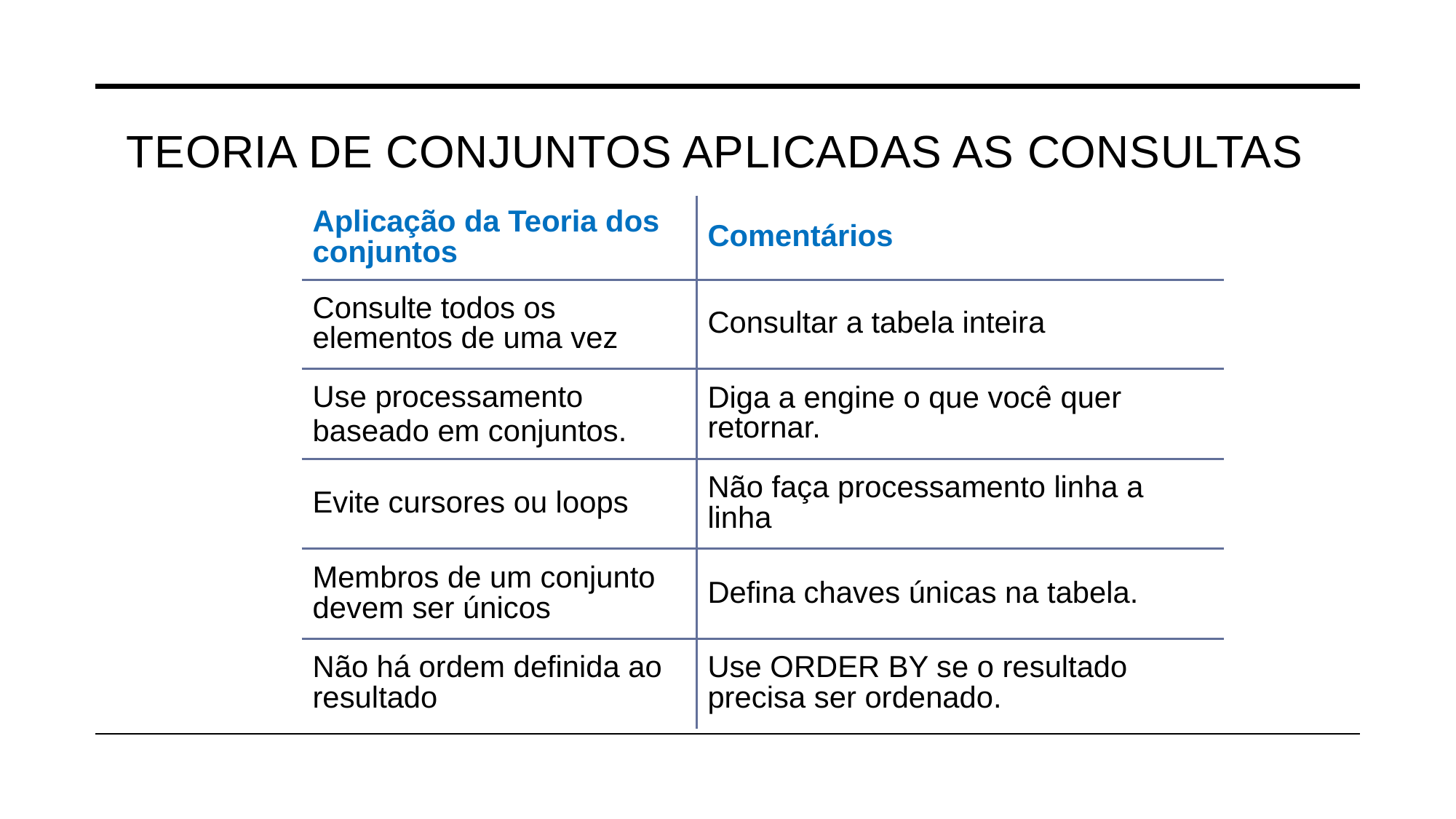

# teoria de conjuntos aplicadas as consultas
| Aplicação da Teoria dos conjuntos | Comentários |
| --- | --- |
| Consulte todos os elementos de uma vez | Consultar a tabela inteira |
| Use processamento baseado em conjuntos. | Diga a engine o que você quer retornar. |
| Evite cursores ou loops | Não faça processamento linha a linha |
| Membros de um conjunto devem ser únicos | Defina chaves únicas na tabela. |
| Não há ordem definida ao resultado | Use ORDER BY se o resultado precisa ser ordenado. |